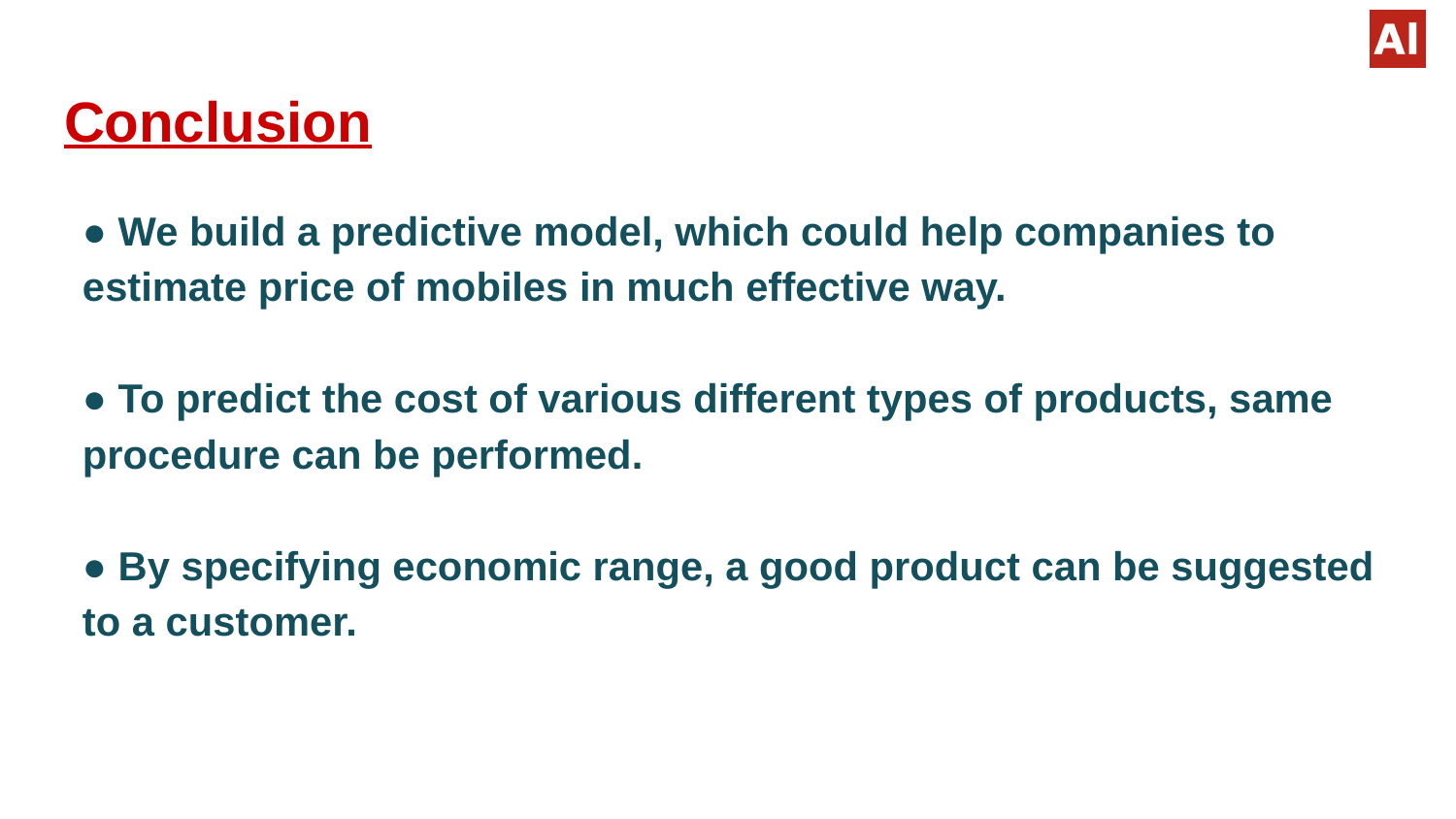

# Conclusion
● We build a predictive model, which could help companies to estimate price of mobiles in much effective way.

● To predict the cost of various different types of products, same procedure can be performed.

● By specifying economic range, a good product can be suggested to a customer.